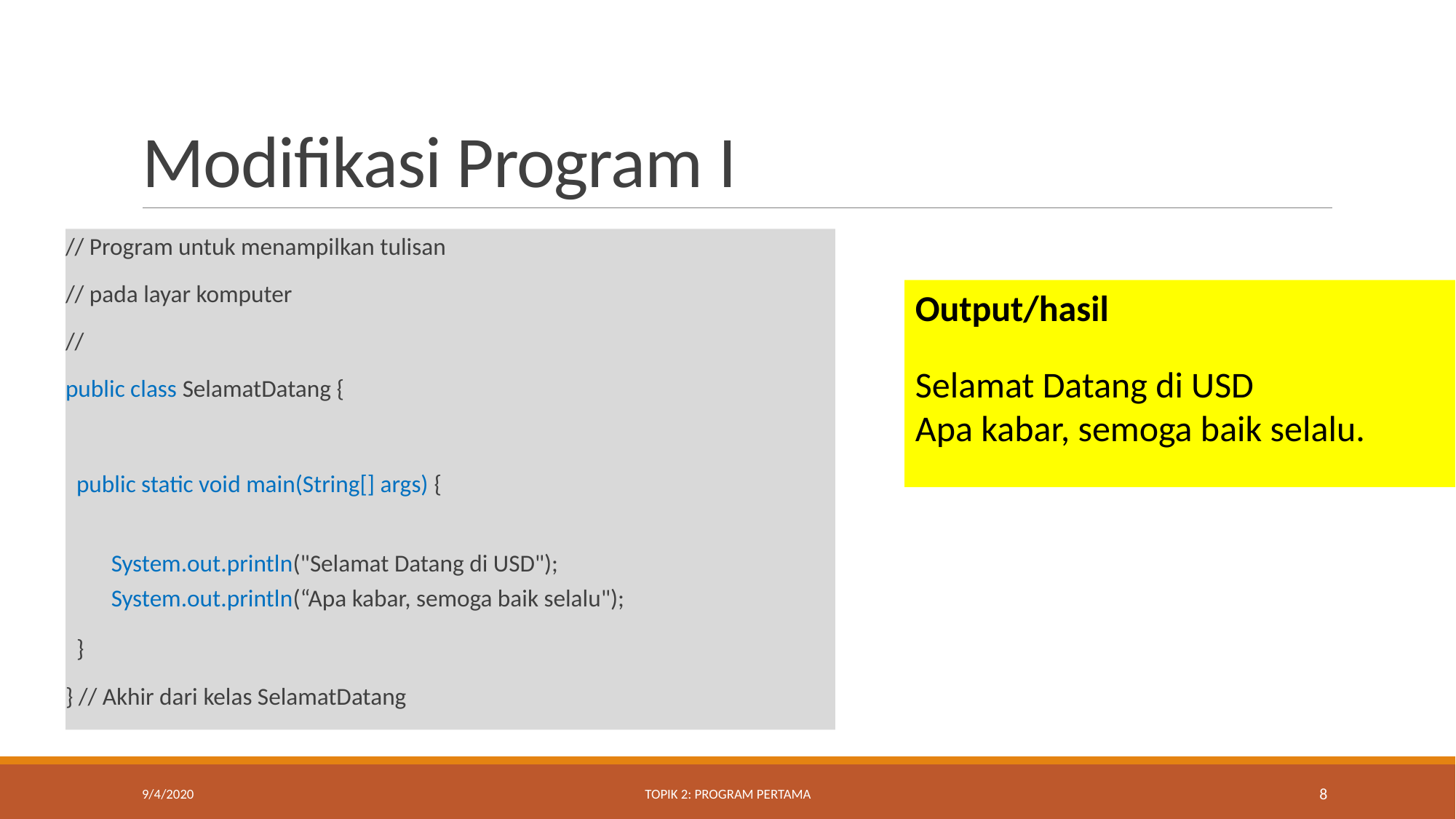

# Modifikasi Program I
// Program untuk menampilkan tulisan
// pada layar komputer
//
public class SelamatDatang {

	public static void main(String[] args) {

System.out.println("Selamat Datang di USD");
System.out.println(“Apa kabar, semoga baik selalu");
	}
} // Akhir dari kelas SelamatDatang
Output/hasil

Selamat Datang di USD
Apa kabar, semoga baik selalu.

9/4/2020
Topik 2: Program Pertama
8